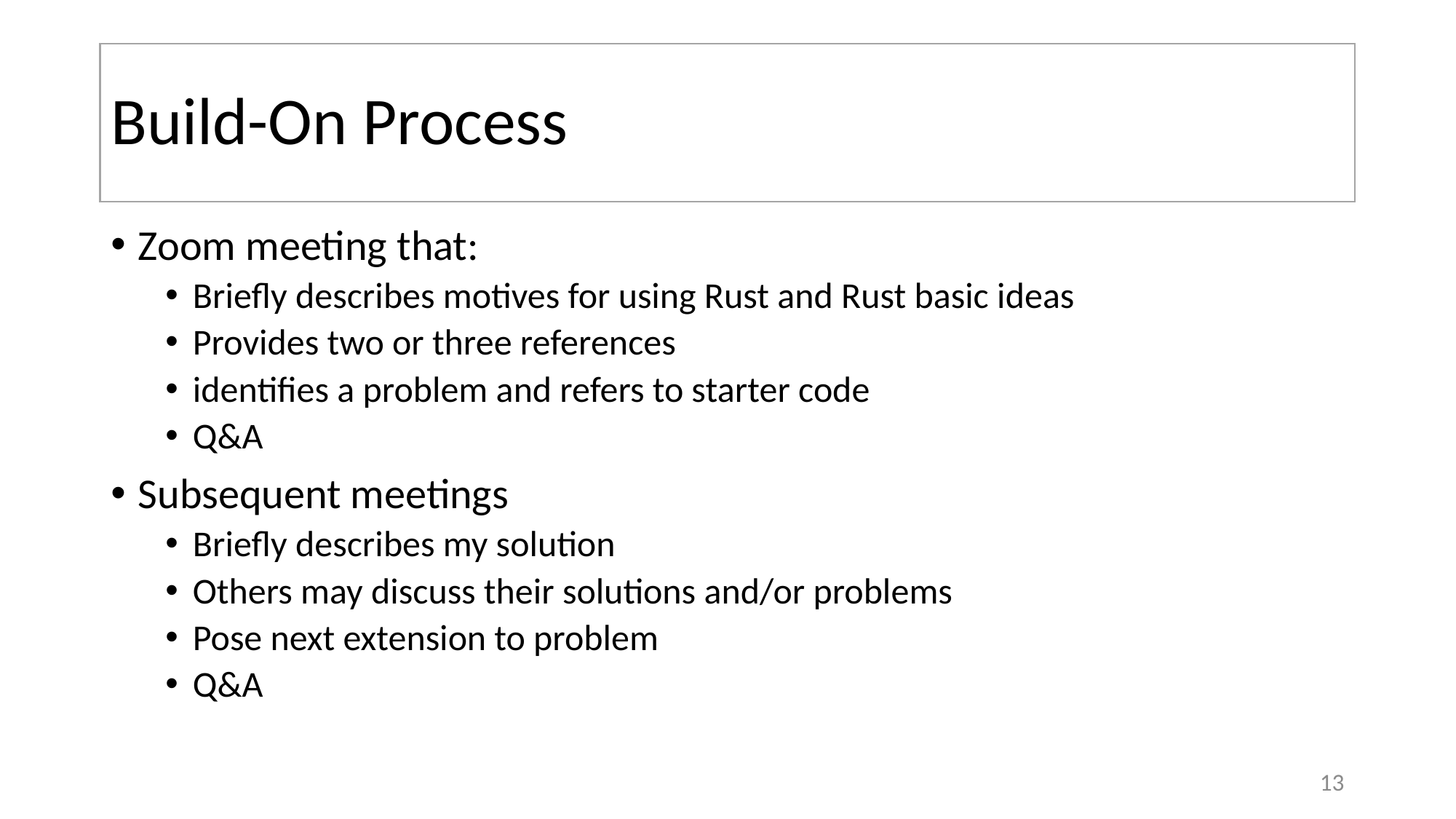

# Build-On Process
Zoom meeting that:
Briefly describes motives for using Rust and Rust basic ideas
Provides two or three references
identifies a problem and refers to starter code
Q&A
Subsequent meetings
Briefly describes my solution
Others may discuss their solutions and/or problems
Pose next extension to problem
Q&A
13